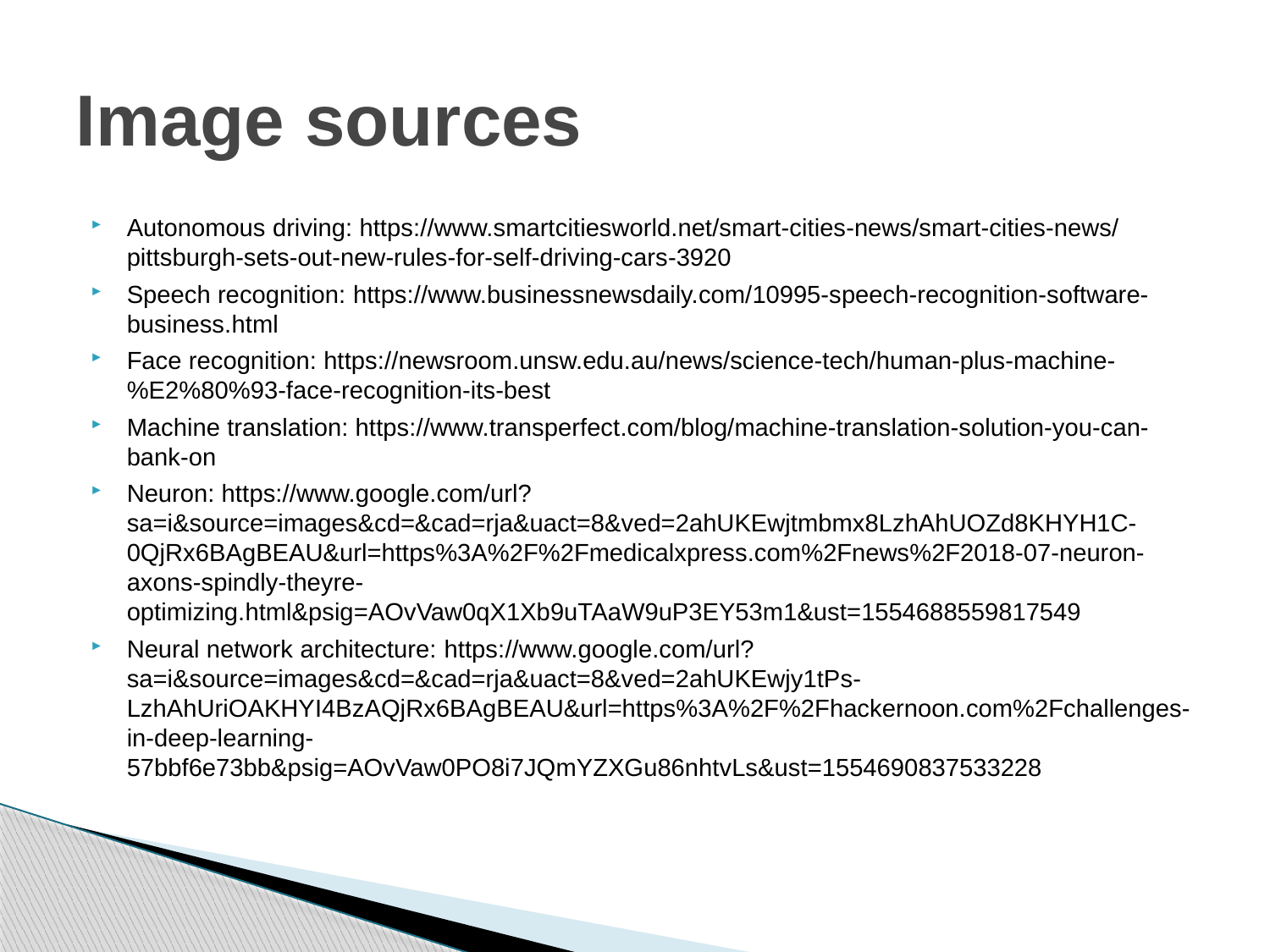

# Image sources
Autonomous driving: https://www.smartcitiesworld.net/smart-cities-news/smart-cities-news/pittsburgh-sets-out-new-rules-for-self-driving-cars-3920
Speech recognition: https://www.businessnewsdaily.com/10995-speech-recognition-software-business.html
Face recognition: https://newsroom.unsw.edu.au/news/science-tech/human-plus-machine-%E2%80%93-face-recognition-its-best
Machine translation: https://www.transperfect.com/blog/machine-translation-solution-you-can-bank-on
Neuron: https://www.google.com/url?sa=i&source=images&cd=&cad=rja&uact=8&ved=2ahUKEwjtmbmx8LzhAhUOZd8KHYH1C-0QjRx6BAgBEAU&url=https%3A%2F%2Fmedicalxpress.com%2Fnews%2F2018-07-neuron-axons-spindly-theyre-optimizing.html&psig=AOvVaw0qX1Xb9uTAaW9uP3EY53m1&ust=1554688559817549
Neural network architecture: https://www.google.com/url?sa=i&source=images&cd=&cad=rja&uact=8&ved=2ahUKEwjy1tPs-LzhAhUriOAKHYI4BzAQjRx6BAgBEAU&url=https%3A%2F%2Fhackernoon.com%2Fchallenges-in-deep-learning-57bbf6e73bb&psig=AOvVaw0PO8i7JQmYZXGu86nhtvLs&ust=1554690837533228